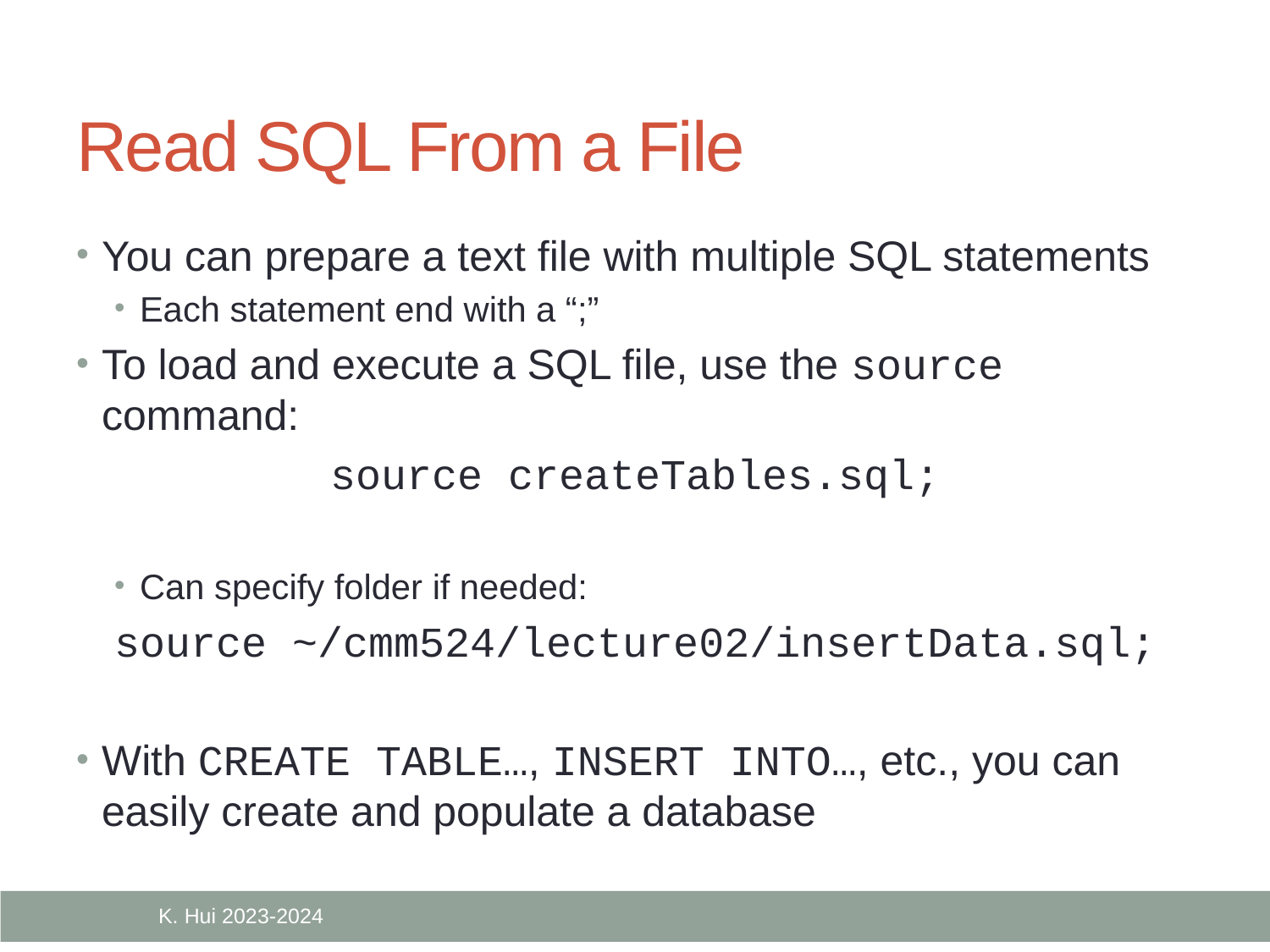

# Read SQL From a File
You can prepare a text file with multiple SQL statements
Each statement end with a “;”
To load and execute a SQL file, use the source command:
source createTables.sql;

Can specify folder if needed:
source ~/cmm524/lecture02/insertData.sql;

With CREATE TABLE…, INSERT INTO…, etc., you can easily create and populate a database
K. Hui 2023-2024